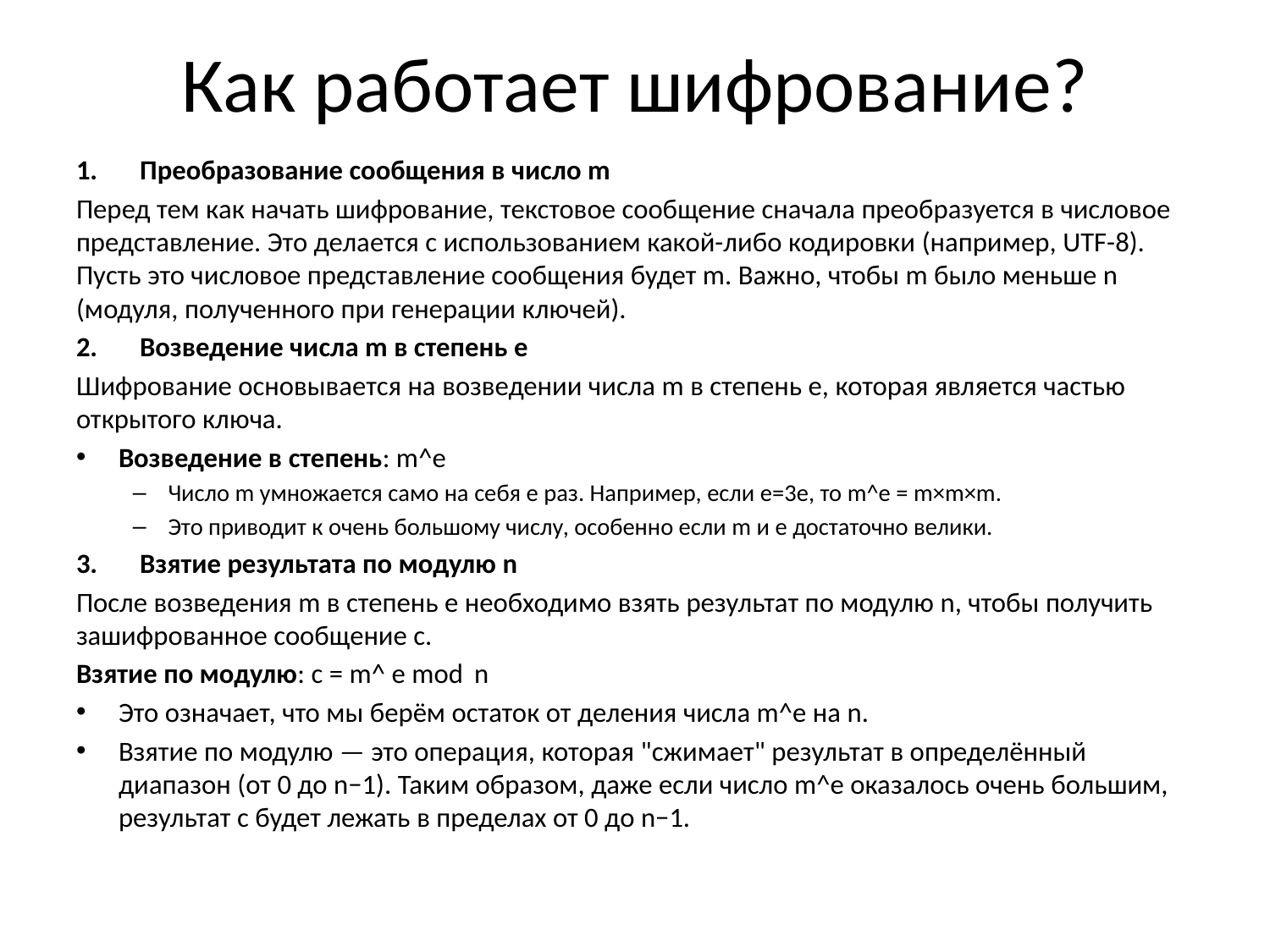

# Как работает шифрование?
Преобразование сообщения в число m
Перед тем как начать шифрование, текстовое сообщение сначала преобразуется в числовое представление. Это делается с использованием какой-либо кодировки (например, UTF-8). Пусть это числовое представление сообщения будет m. Важно, чтобы m было меньше n (модуля, полученного при генерации ключей).
Возведение числа m в степень e
Шифрование основывается на возведении числа m в степень e, которая является частью открытого ключа.
Возведение в степень: m^e
Число m умножается само на себя e раз. Например, если e=3e, то m^e = m×m×m.
Это приводит к очень большому числу, особенно если m и e достаточно велики.
Взятие результата по модулю n
После возведения m в степень e необходимо взять результат по модулю n, чтобы получить зашифрованное сообщение c.
Взятие по модулю: c = m^ e mod  n
Это означает, что мы берём остаток от деления числа m^e на n.
Взятие по модулю — это операция, которая "сжимает" результат в определённый диапазон (от 0 до n−1). Таким образом, даже если число m^e оказалось очень большим, результат c будет лежать в пределах от 0 до n−1.